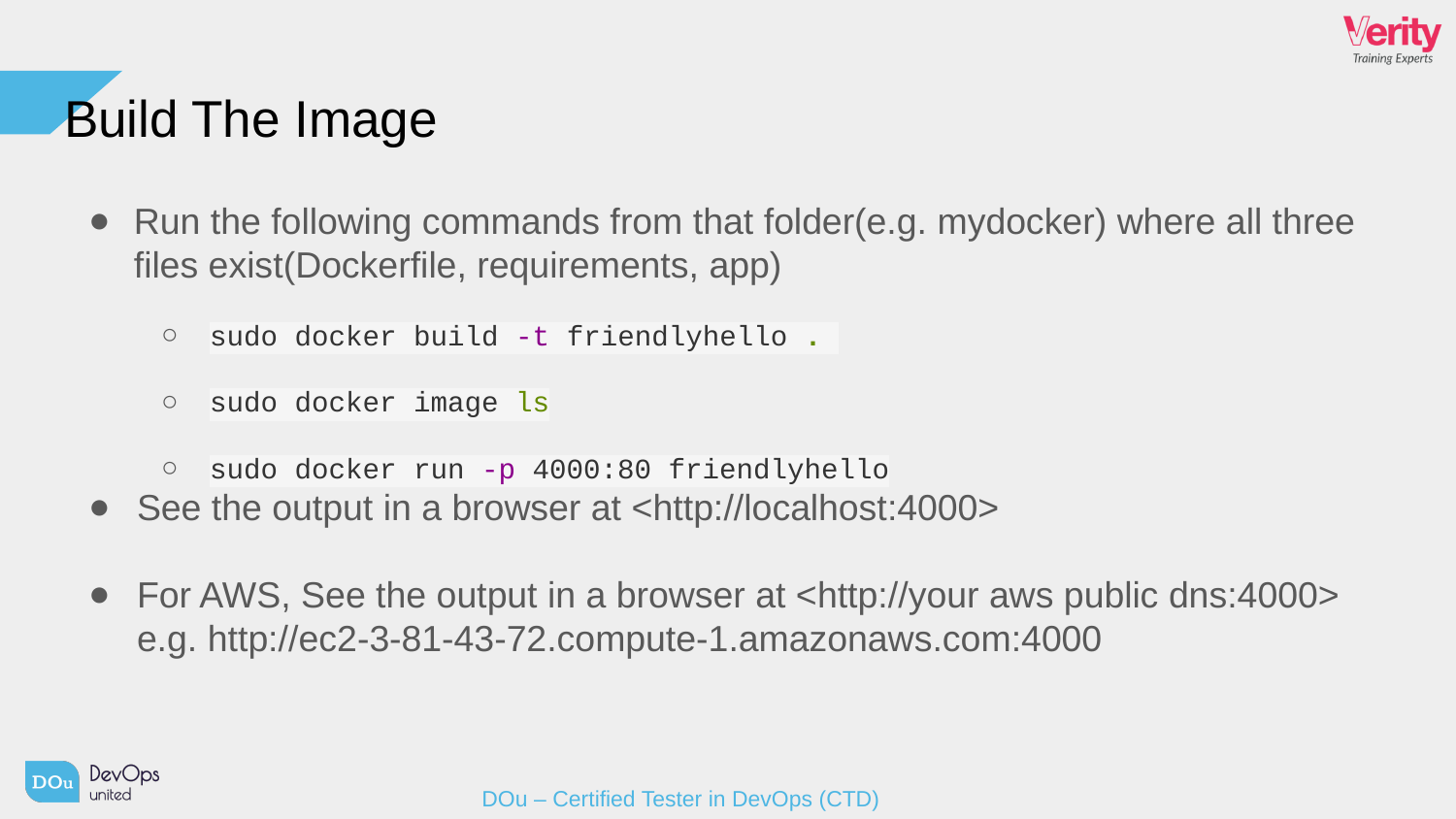

# Build The Image
Run the following commands from that folder(e.g. mydocker) where all three files exist(Dockerfile, requirements, app)
sudo docker build -t friendlyhello .
sudo docker image ls
sudo docker run -p 4000:80 friendlyhello
See the output in a browser at <http://localhost:4000>

For AWS, See the output in a browser at <http://your aws public dns:4000>
	e.g. http://ec2-3-81-43-72.compute-1.amazonaws.com:4000